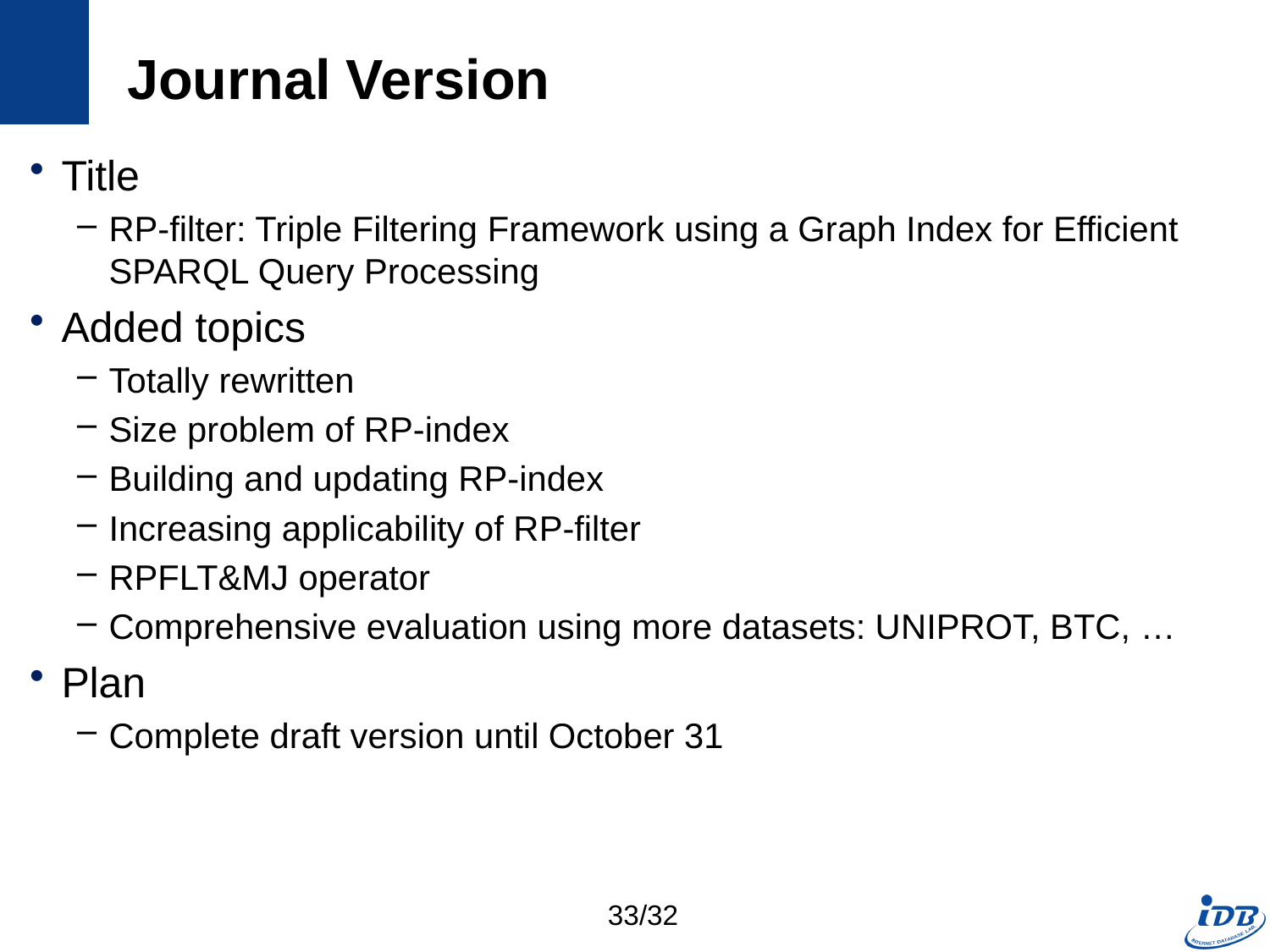

# Journal Version
Title
RP-filter: Triple Filtering Framework using a Graph Index for Efficient SPARQL Query Processing
Added topics
Totally rewritten
Size problem of RP-index
Building and updating RP-index
Increasing applicability of RP-filter
RPFLT&MJ operator
Comprehensive evaluation using more datasets: UNIPROT, BTC, …
Plan
Complete draft version until October 31
33/32